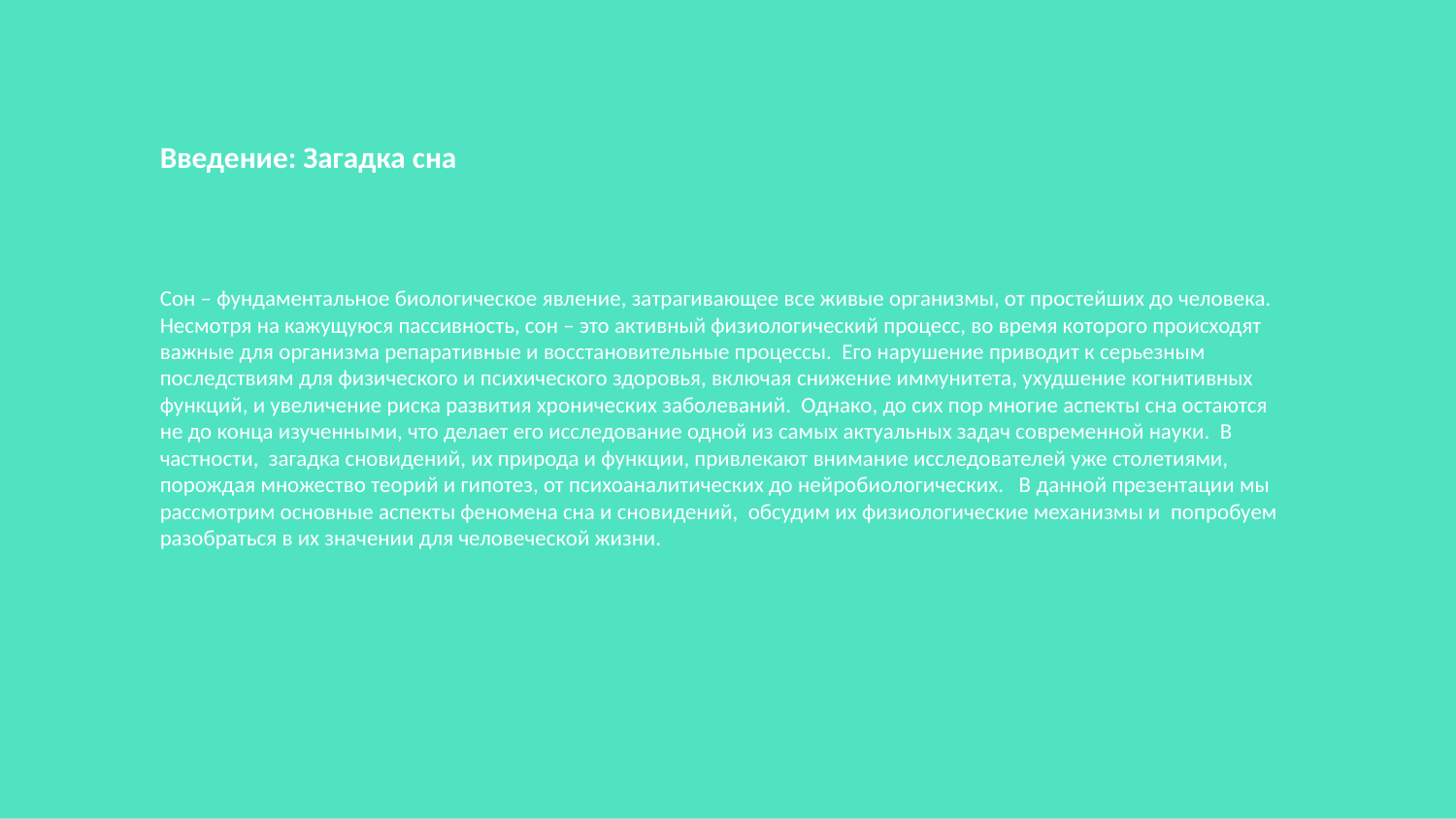

Введение: Загадка сна
Сон – фундаментальное биологическое явление, затрагивающее все живые организмы, от простейших до человека.  Несмотря на кажущуюся пассивность, сон – это активный физиологический процесс, во время которого происходят важные для организма репаративные и восстановительные процессы.  Его нарушение приводит к серьезным последствиям для физического и психического здоровья, включая снижение иммунитета, ухудшение когнитивных функций, и увеличение риска развития хронических заболеваний.  Однако, до сих пор многие аспекты сна остаются не до конца изученными, что делает его исследование одной из самых актуальных задач современной науки.  В частности,  загадка сновидений, их природа и функции, привлекают внимание исследователей уже столетиями, порождая множество теорий и гипотез, от психоаналитических до нейробиологических.   В данной презентации мы рассмотрим основные аспекты феномена сна и сновидений,  обсудим их физиологические механизмы и  попробуем разобраться в их значении для человеческой жизни.